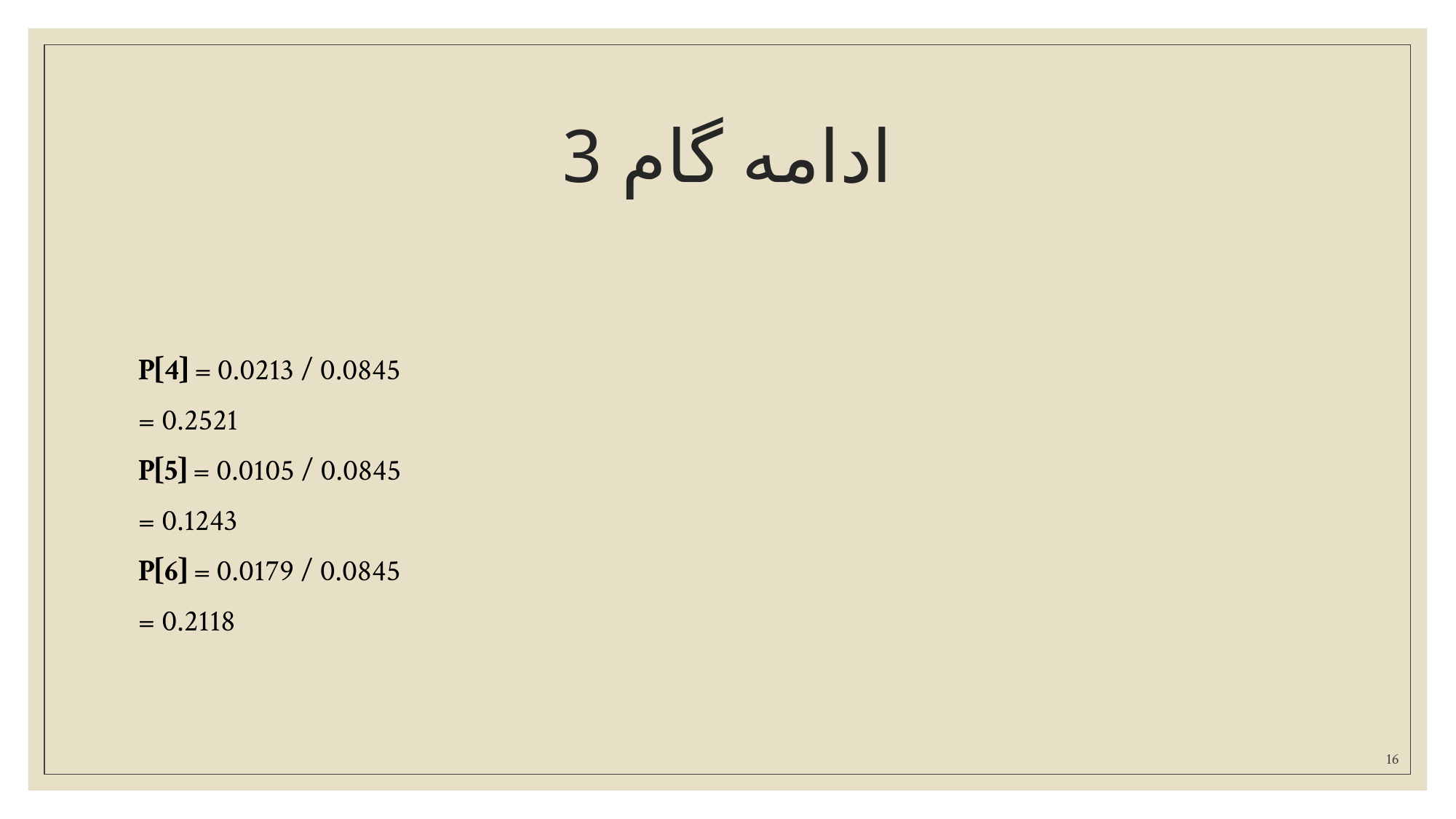

# ادامه گام 3

P[4] = 0.0213 / 0.0845
= 0.2521
P[5] = 0.0105 / 0.0845
= 0.1243
P[6] = 0.0179 / 0.0845
= 0.2118
16